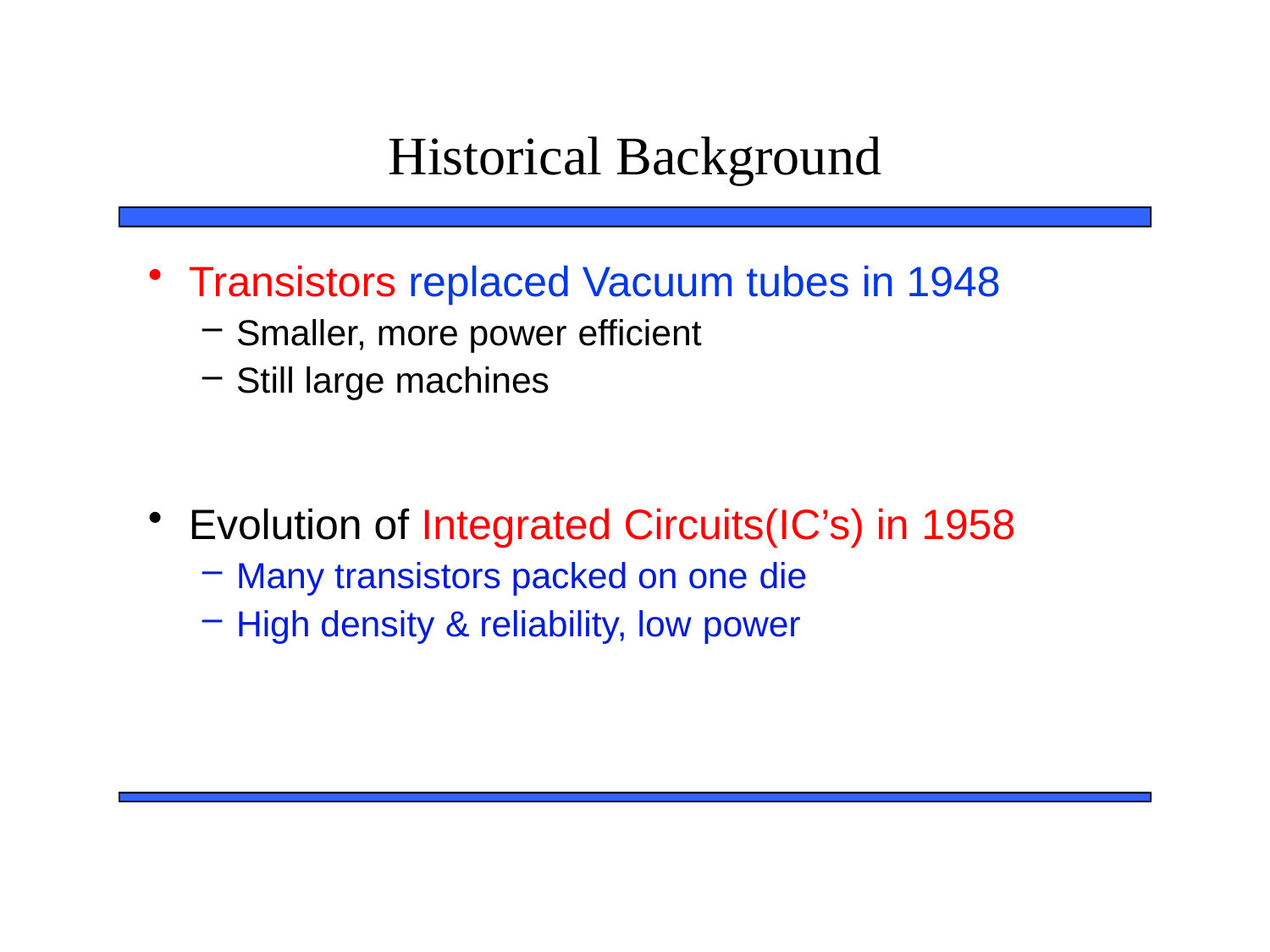

# Historical Background
Transistors replaced Vacuum tubes in 1948
Smaller, more power efficient
Still large machines

Evolution of Integrated Circuits(IC’s) in 1958
Many transistors packed on one die
High density & reliability, low power